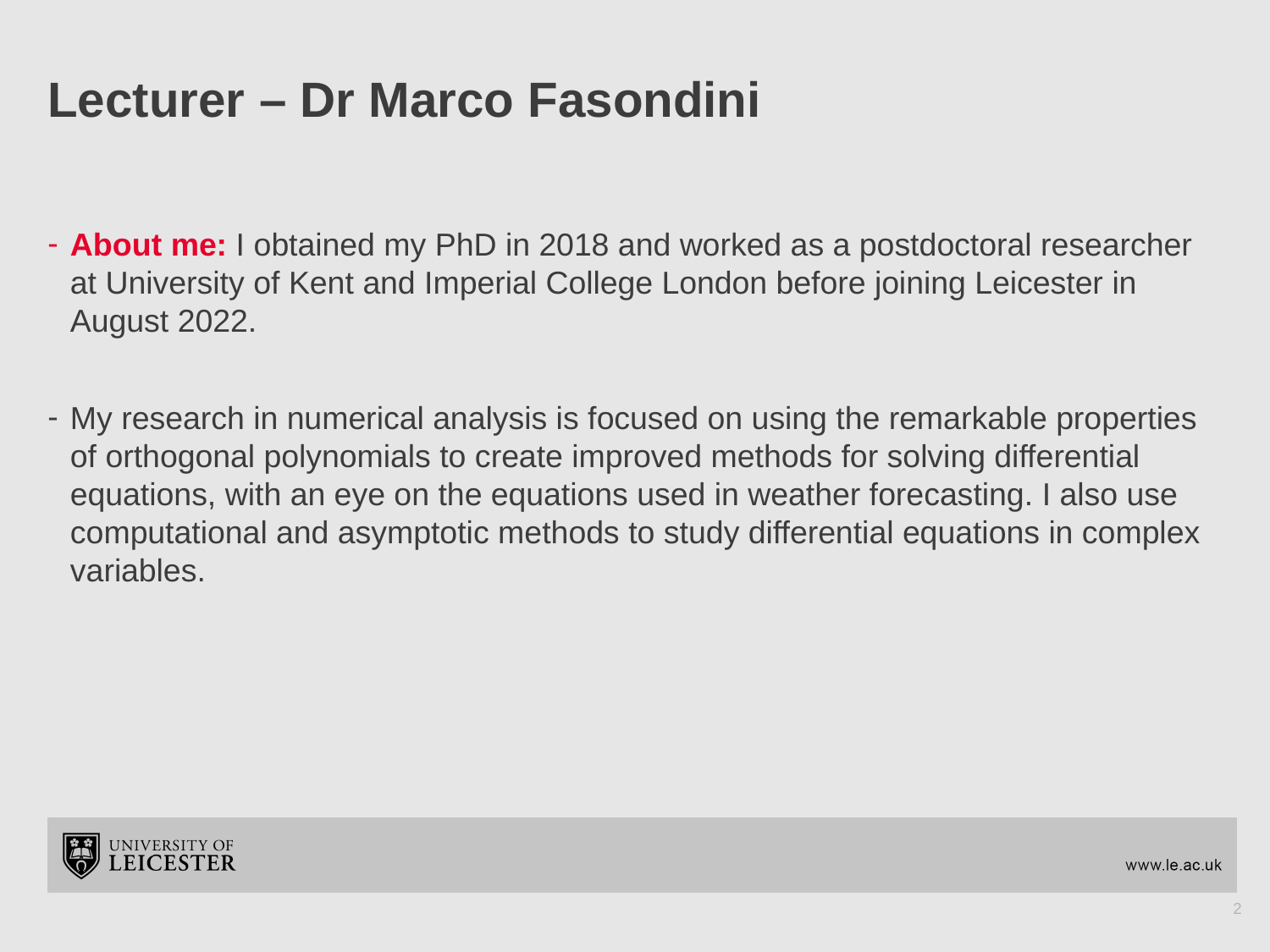

# Lecturer – Dr Marco Fasondini

About me: I obtained my PhD in 2018 and worked as a postdoctoral researcher at University of Kent and Imperial College London before joining Leicester in August 2022.

My research in numerical analysis is focused on using the remarkable properties of orthogonal polynomials to create improved methods for solving differential equations, with an eye on the equations used in weather forecasting. I also use computational and asymptotic methods to study differential equations in complex variables.​

2